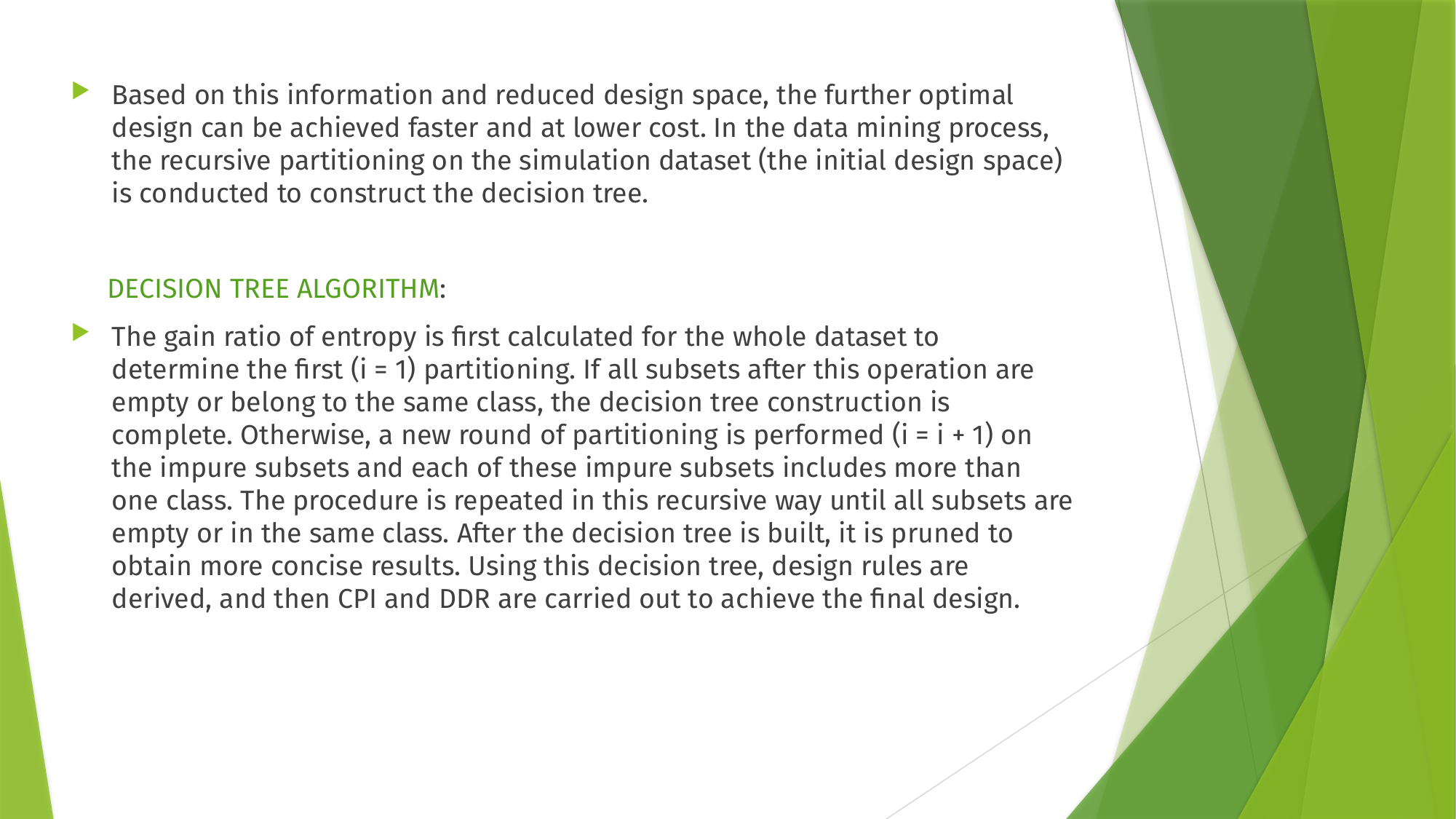

Based on this information and reduced design space, the further optimal design can be achieved faster and at lower cost. In the data mining process, the recursive partitioning on the simulation dataset (the initial design space) is conducted to construct the decision tree.

     DECISION TREE ALGORITHM:
The gain ratio of entropy is first calculated for the whole dataset to determine the first (i = 1) partitioning. If all subsets after this operation are empty or belong to the same class, the decision tree construction is complete. Otherwise, a new round of partitioning is performed (i = i + 1) on the impure subsets and each of these impure subsets includes more than one class. The procedure is repeated in this recursive way until all subsets are empty or in the same class. After the decision tree is built, it is pruned to obtain more concise results. Using this decision tree, design rules are derived, and then CPI and DDR are carried out to achieve the final design.